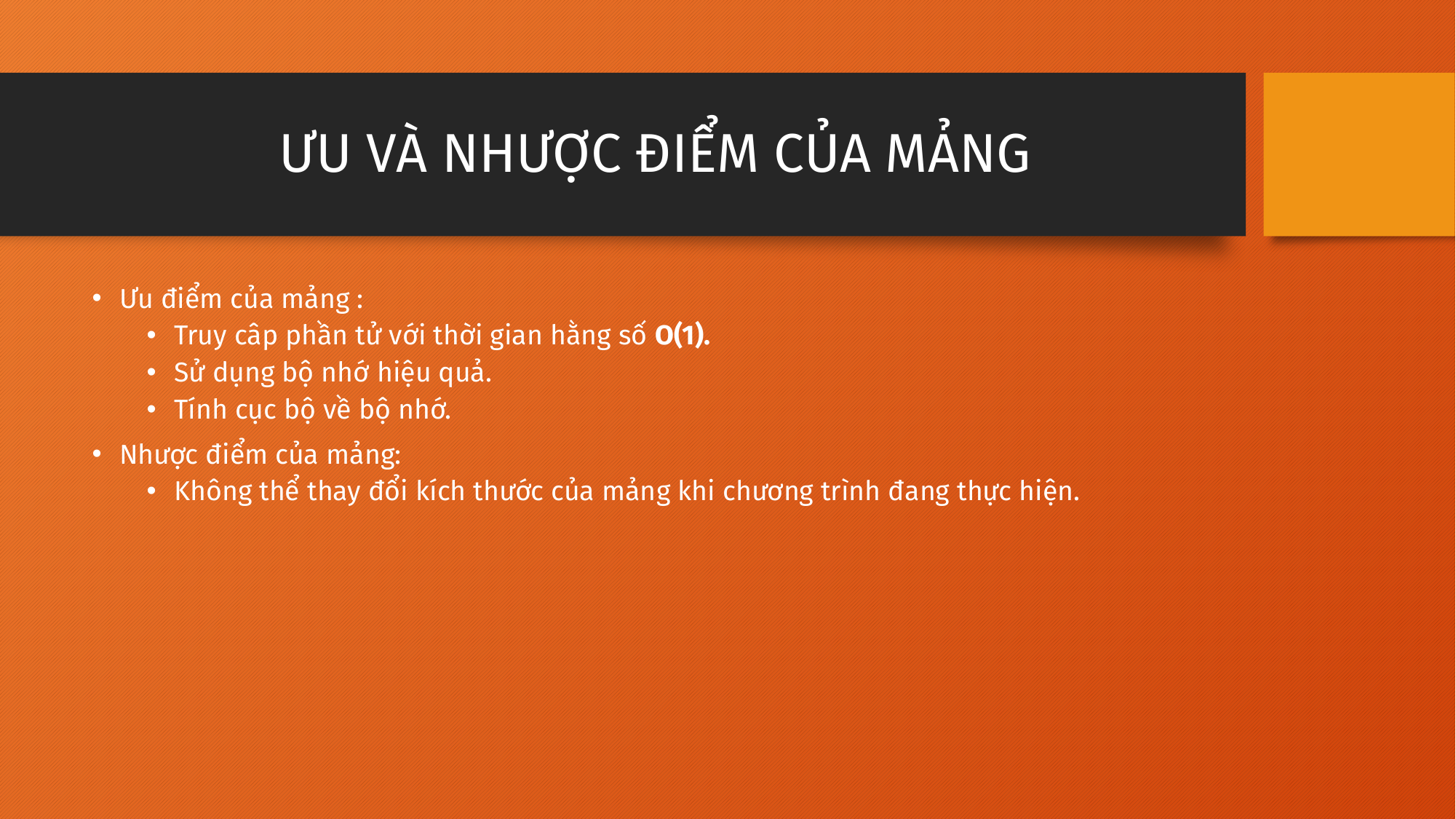

# ƯU VÀ NHƯỢC ĐIỂM CỦA MẢNG
Ưu điểm của mảng :
Truy câp phần tử với thời gian hằng số O(1).
Sử dụng bộ nhớ hiệu quả.
Tính cục bộ về bộ nhớ.
Nhược điểm của mảng:
Không thể thay đổi kích thước của mảng khi chương trình đang thực hiện.